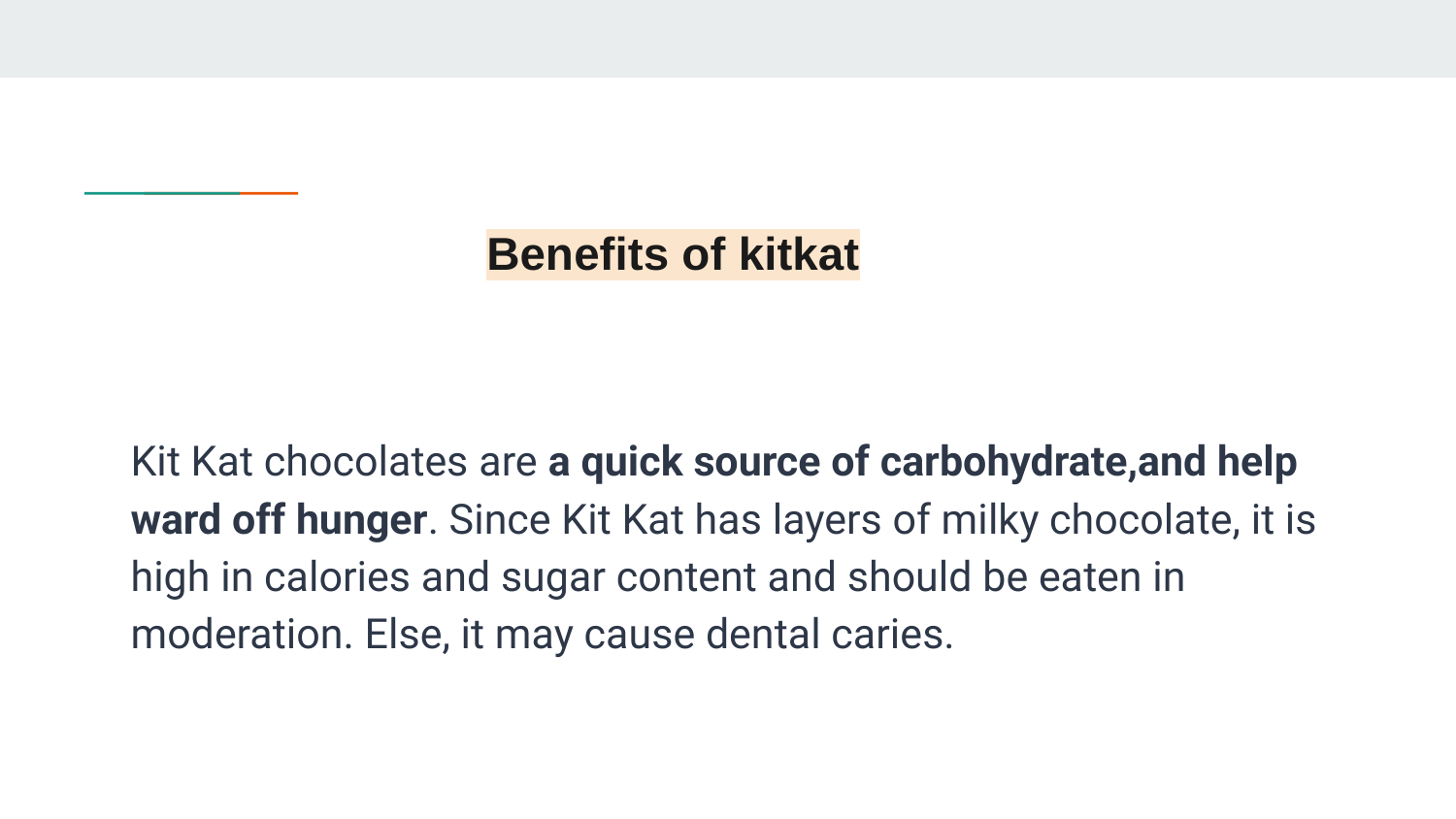

# Benefits of kitkat

Kit Kat chocolates are a quick source of carbohydrate,and help ward off hunger. Since Kit Kat has layers of milky chocolate, it is high in calories and sugar content and should be eaten in moderation. Else, it may cause dental caries.